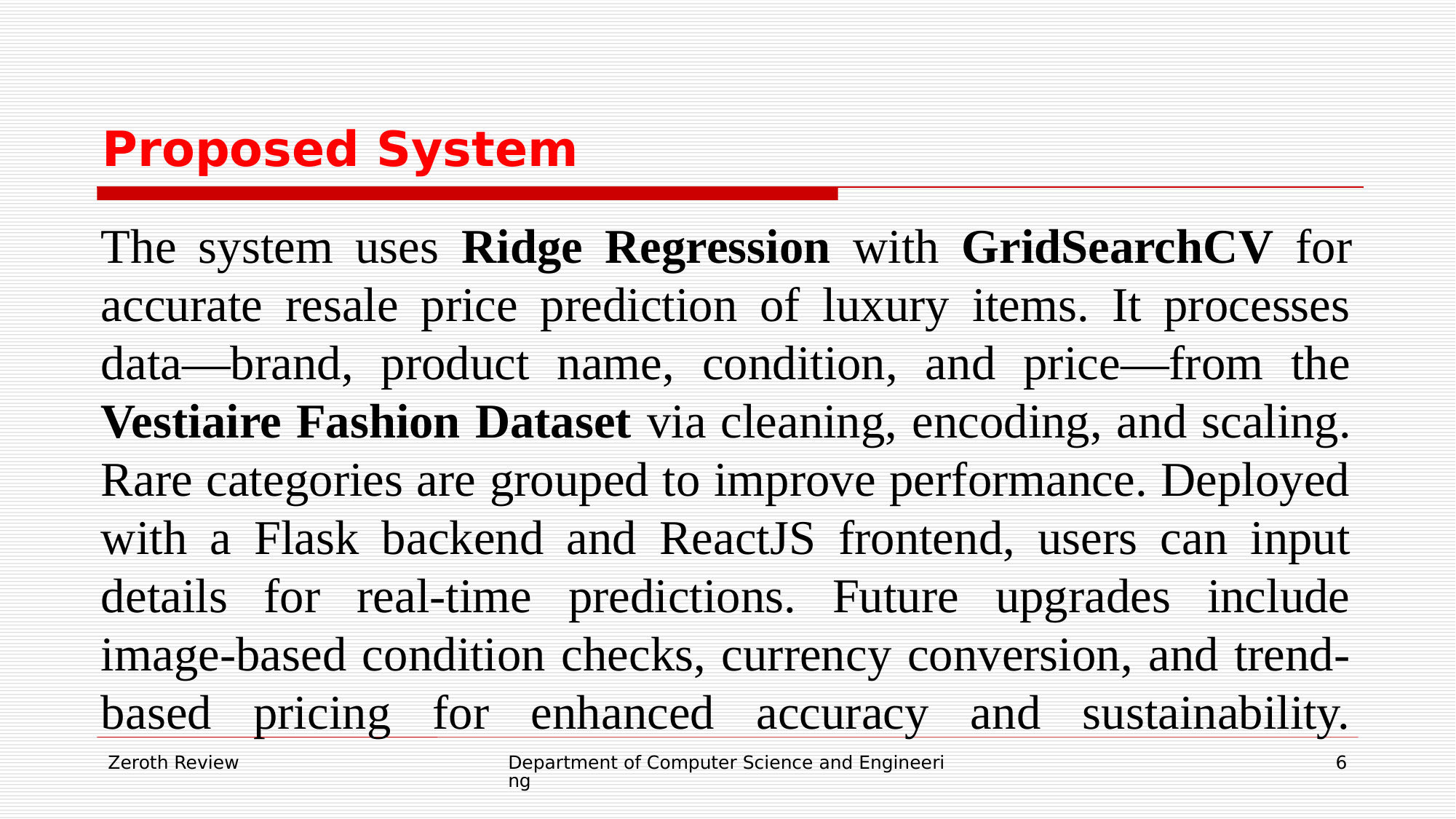

# Proposed System
The system uses Ridge Regression with GridSearchCV for accurate resale price prediction of luxury items. It processes data—brand, product name, condition, and price—from the Vestiaire Fashion Dataset via cleaning, encoding, and scaling. Rare categories are grouped to improve performance. Deployed with a Flask backend and ReactJS frontend, users can input details for real-time predictions. Future upgrades include image-based condition checks, currency conversion, and trend-based pricing for enhanced accuracy and sustainability.

Zeroth Review
Department of Computer Science and Engineering
6